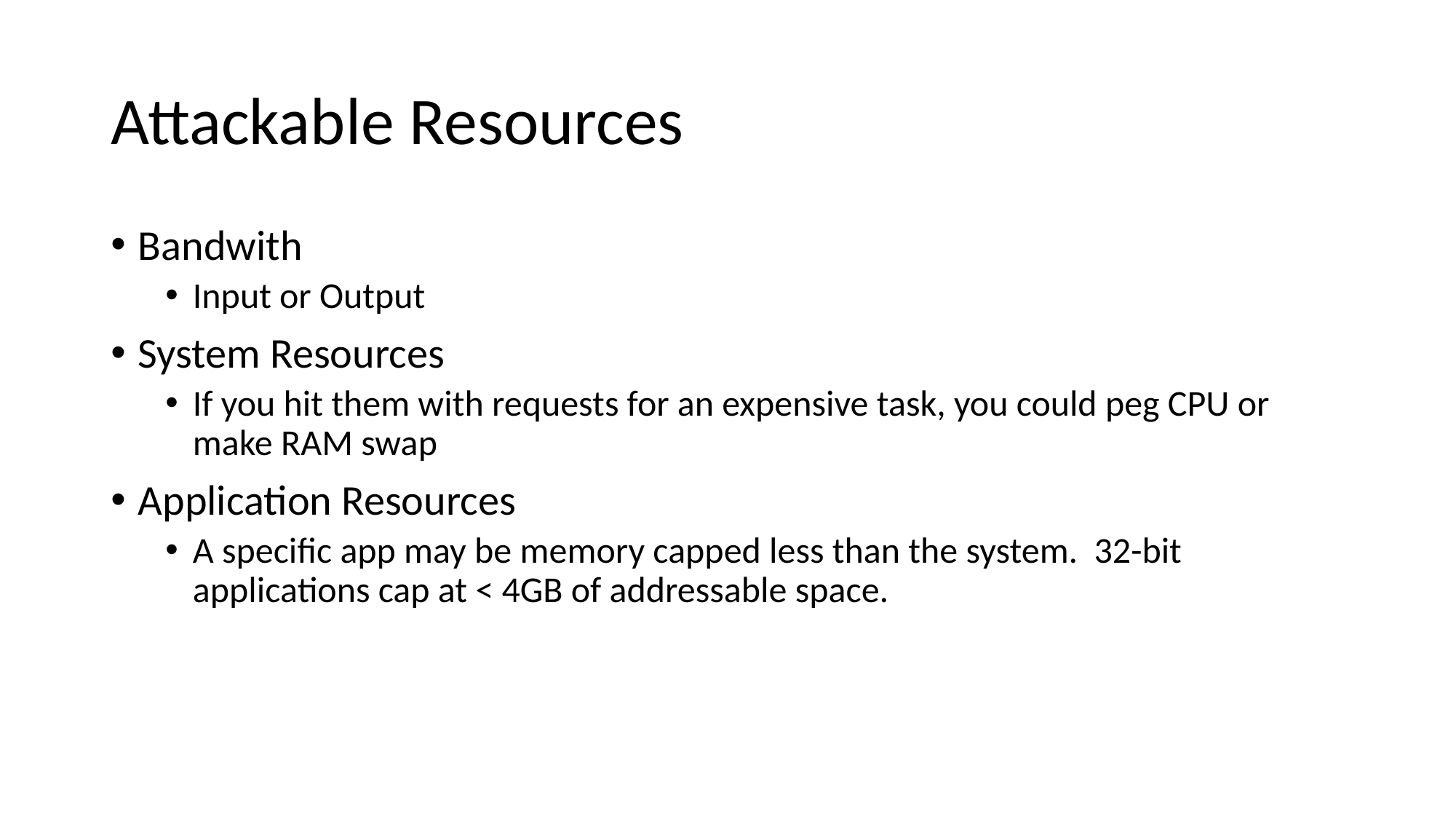

# Attackable Resources
Bandwith
Input or Output
System Resources
If you hit them with requests for an expensive task, you could peg CPU or make RAM swap
Application Resources
A specific app may be memory capped less than the system.  32-bit applications cap at < 4GB of addressable space.